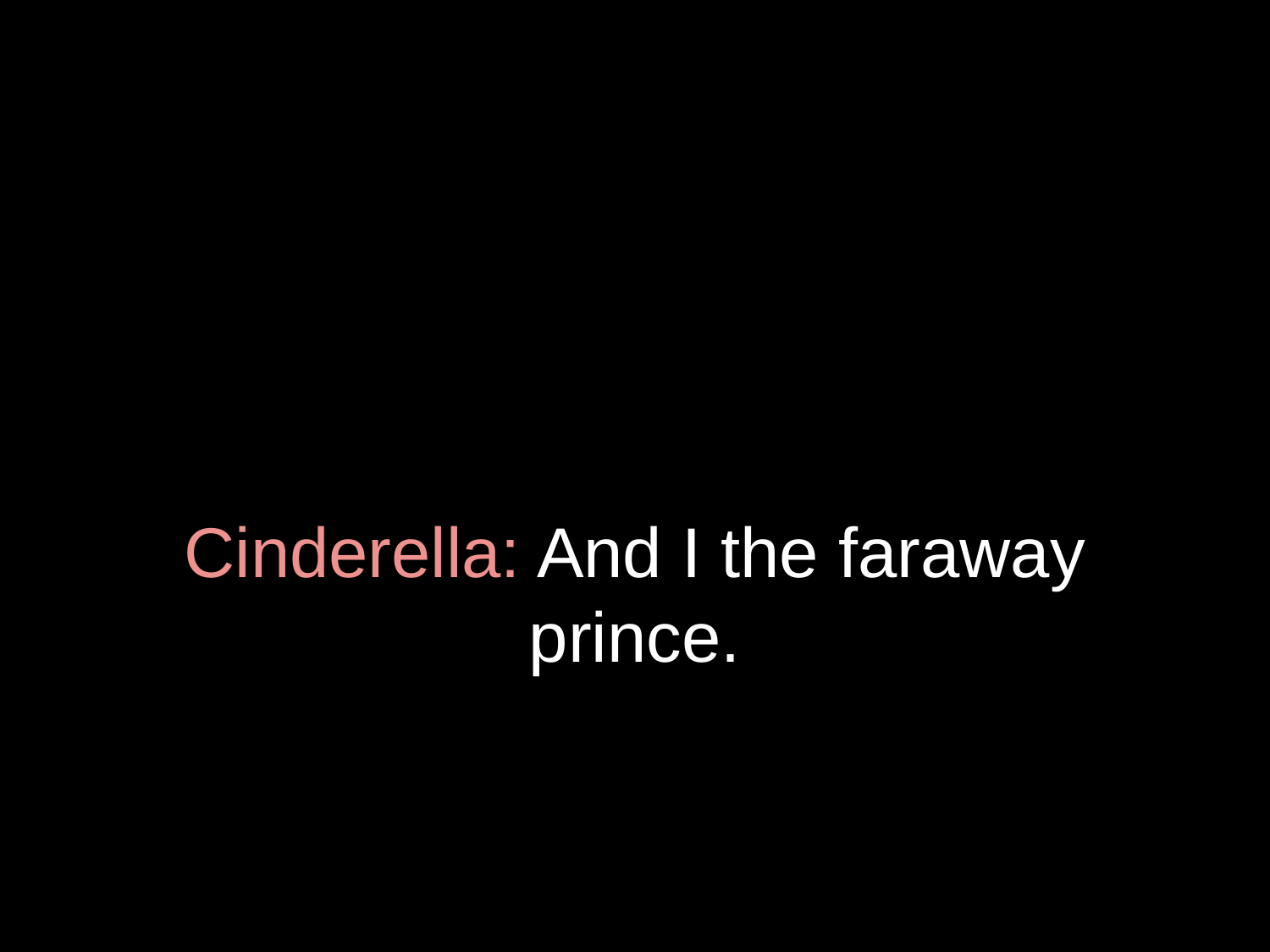

# Cinderella: And I the faraway prince.